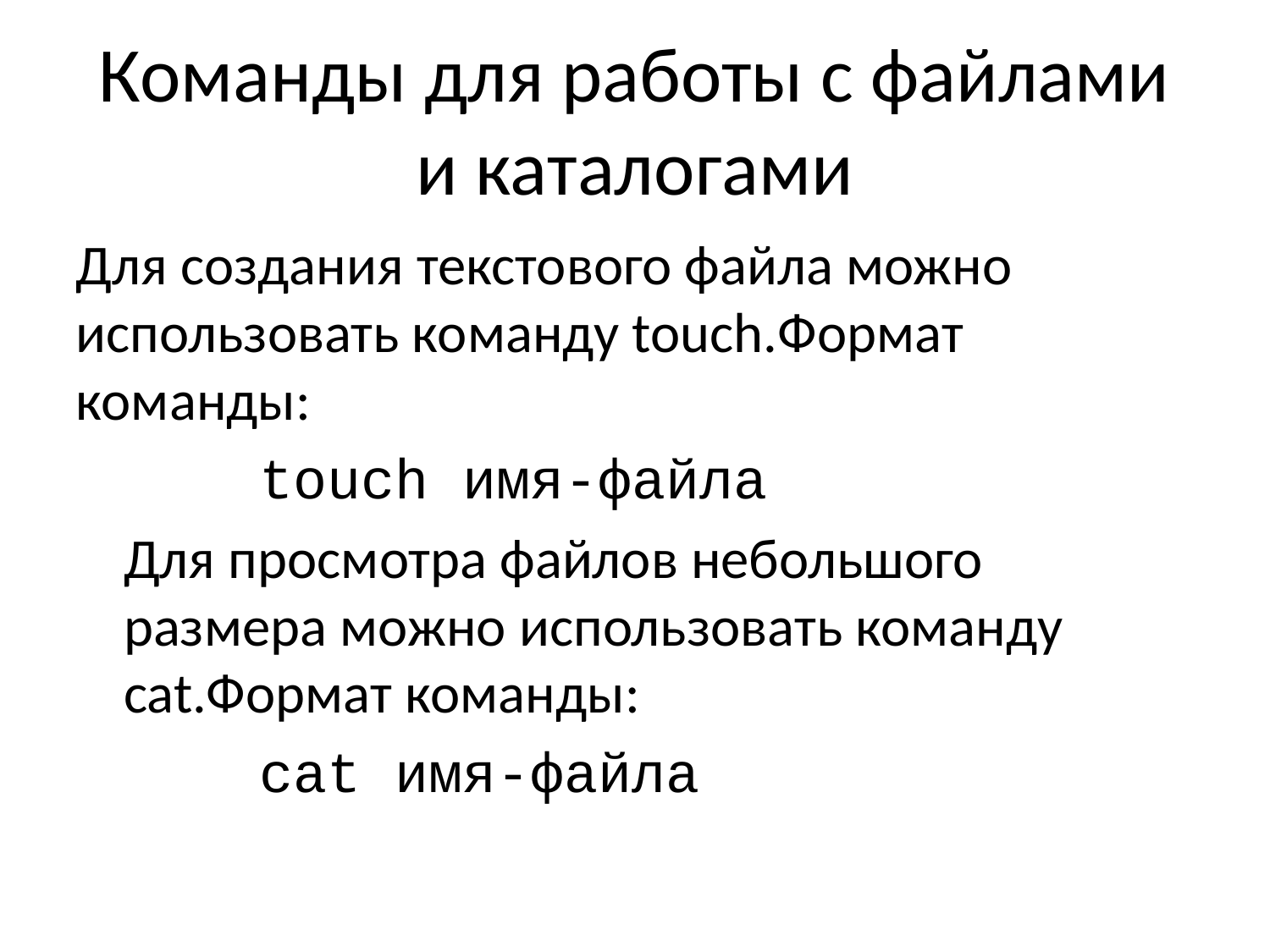

# Команды для работы с файлами и каталогами
Для создания текстового файла можно использовать команду touch.Формат команды:
    touch имя-файла
Для просмотра файлов небольшого размера можно использовать команду cat.Формат команды:
    cat имя-файла